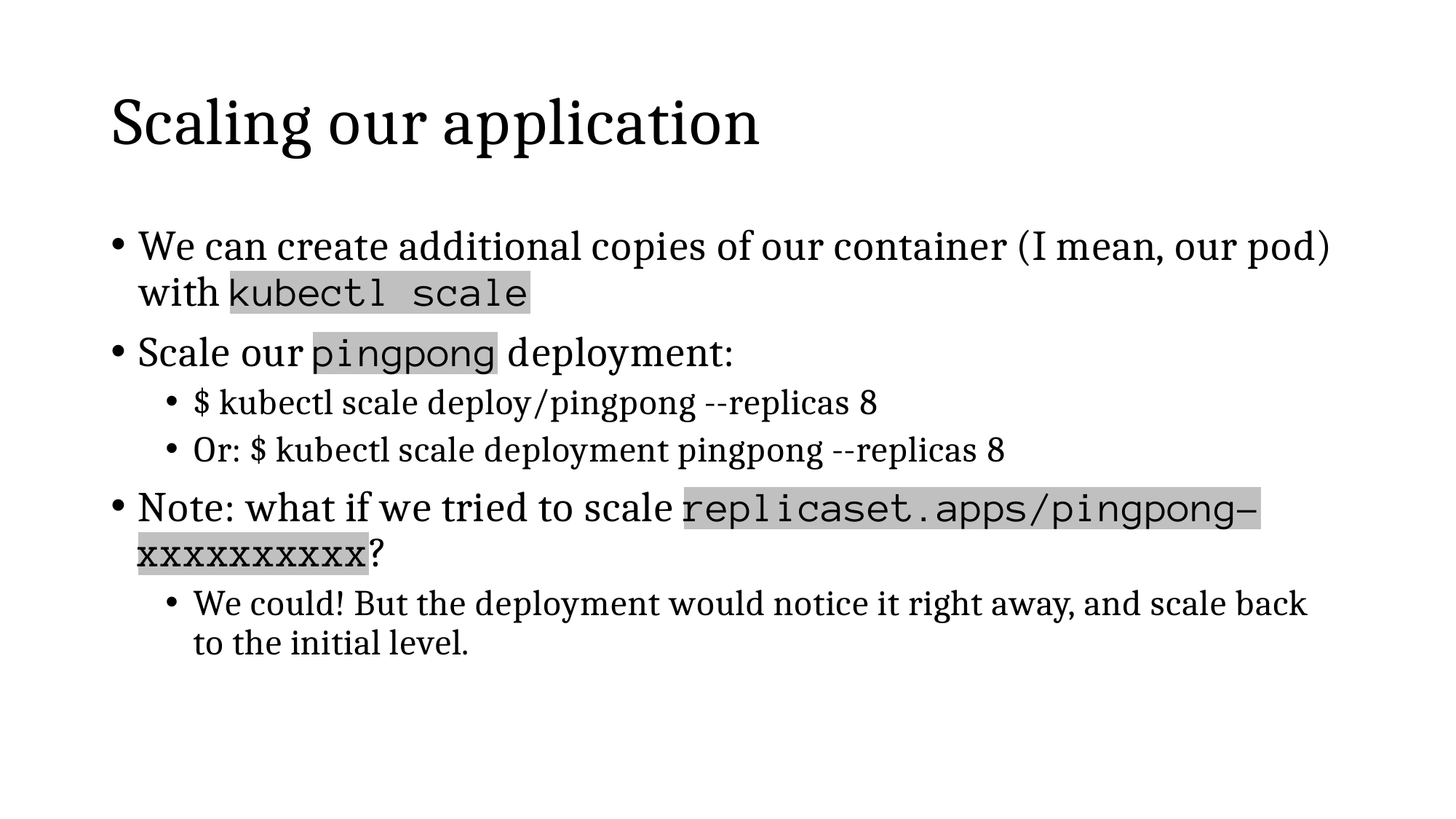

# Scaling our application
We can create additional copies of our container (I mean, our pod) with kubectl scale
Scale our pingpong deployment:
$ kubectl scale deploy/pingpong --replicas 8
Or: $ kubectl scale deployment pingpong --replicas 8
Note: what if we tried to scale replicaset.apps/pingpong-xxxxxxxxxx?
We could! But the deployment would notice it right away, and scale back to the initial level.